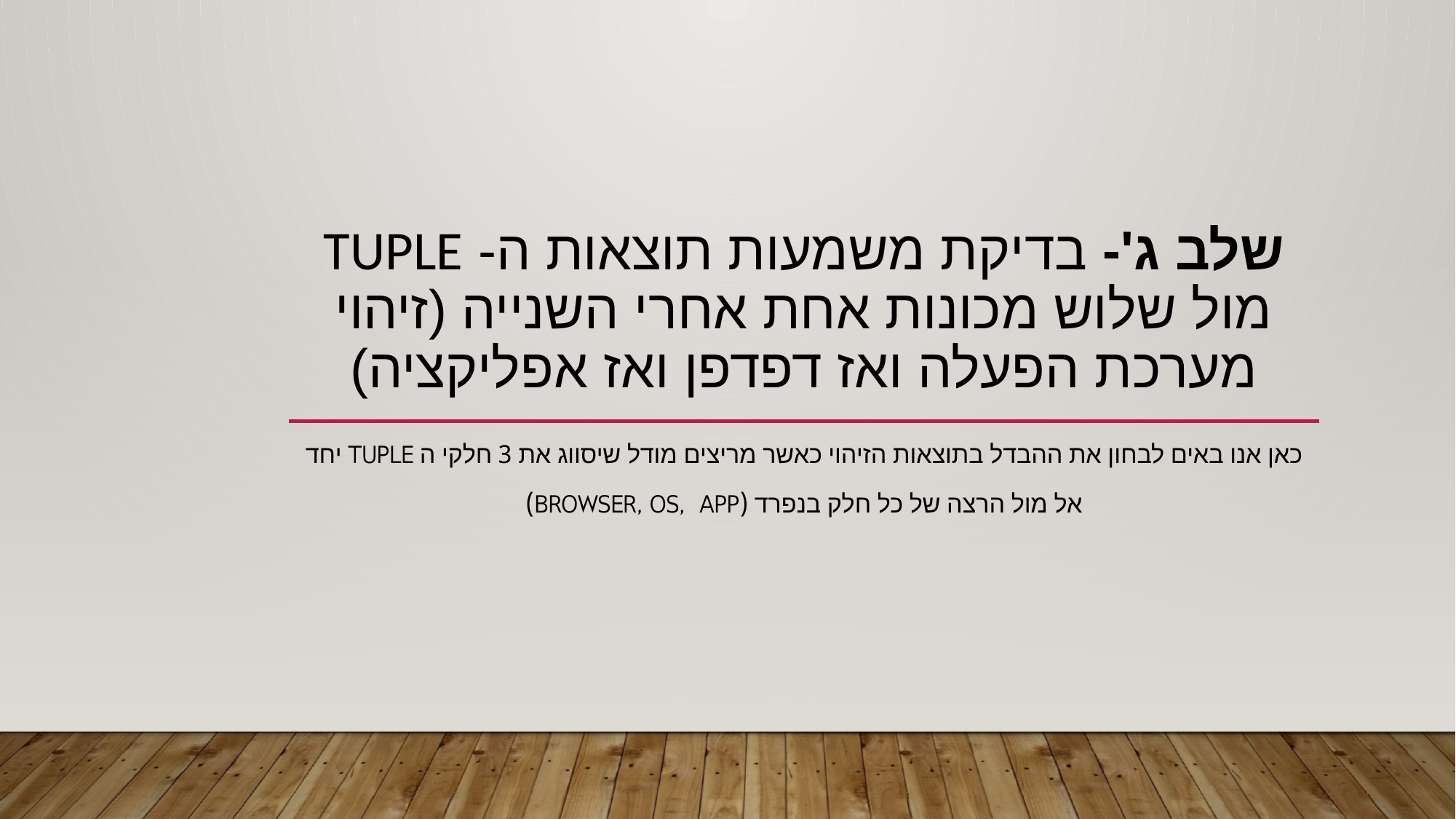

# שלב ג'- בדיקת משמעות תוצאות ה- Tuple מול שלוש מכונות אחת אחרי השנייה (זיהוי מערכת הפעלה ואז דפדפן ואז אפליקציה)
כאן אנו באים לבחון את ההבדל בתוצאות הזיהוי כאשר מריצים מודל שיסווג את 3 חלקי ה Tuple יחד
אל מול הרצה של כל חלק בנפרד (Browser, OS,  App)